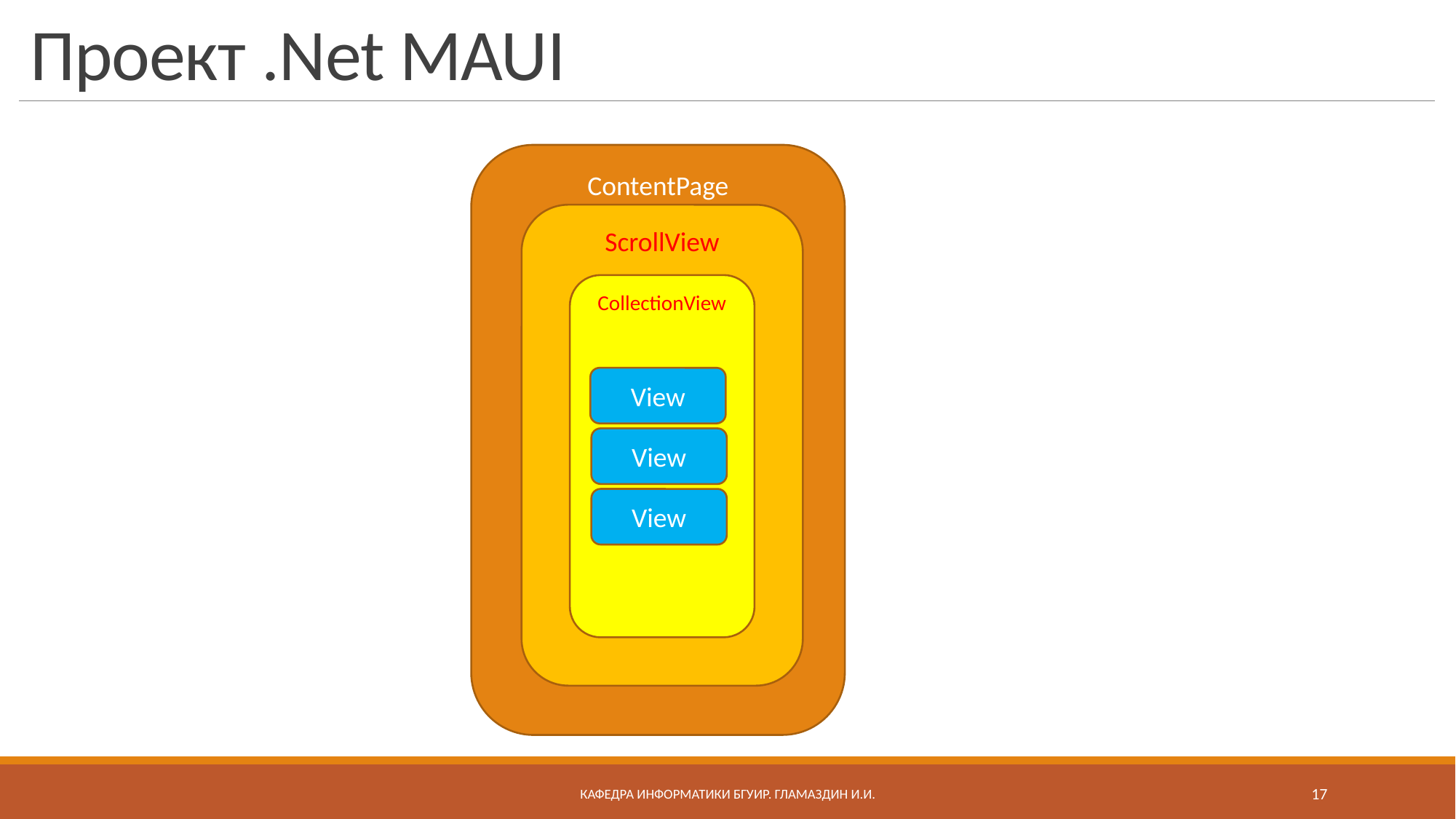

# Проект .Net MAUI

ContentPage
ScrollView
CollectionView
View
View
View
Кафедра информатики бгуир. Гламаздин И.и.
17